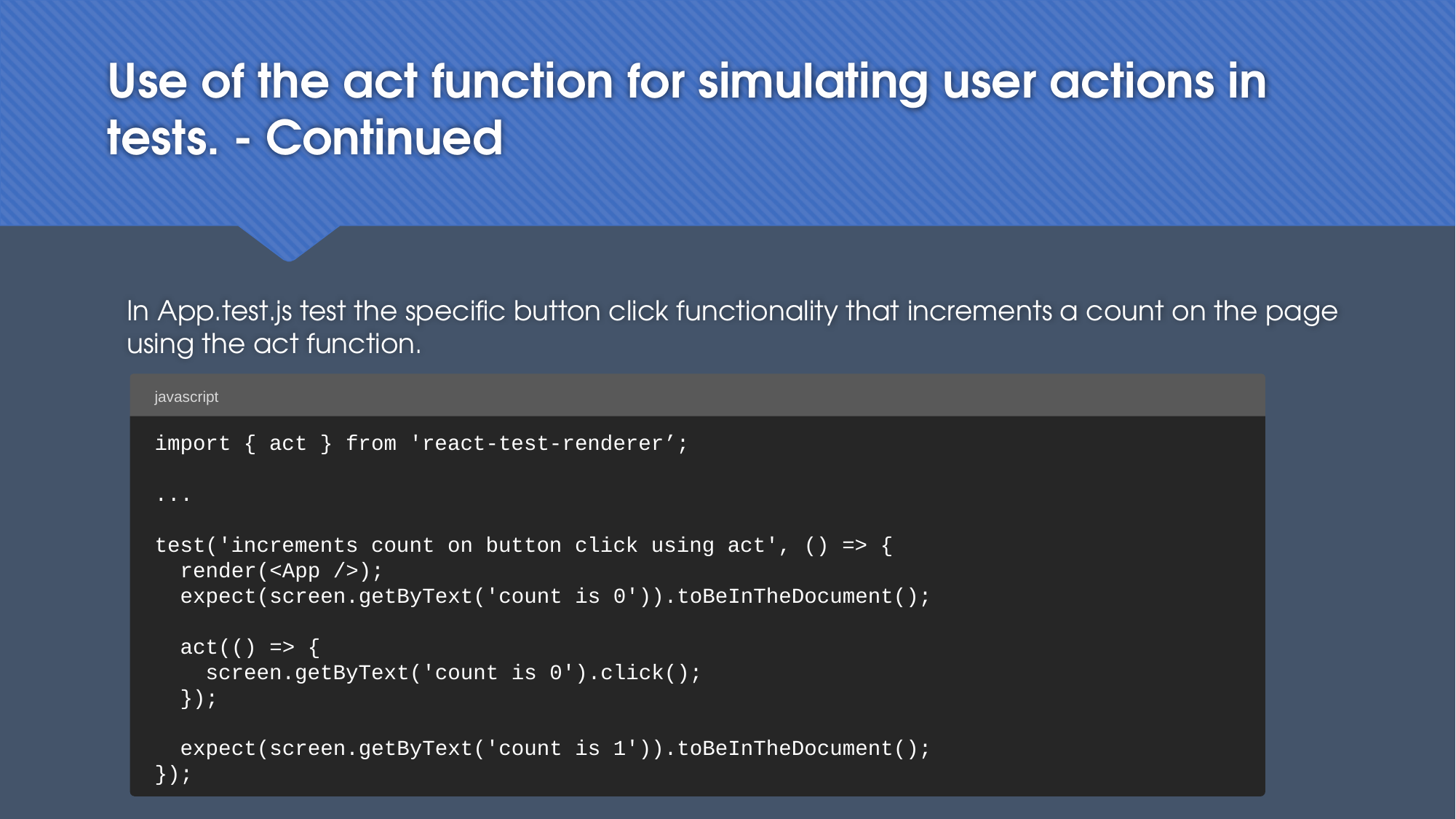

# Use of the act function for simulating user actions in tests. - Continued
In App.test.js test the specific button click functionality that increments a count on the page using the act function.

javascript

import { act } from 'react-test-renderer’;
...
test('increments count on button click using act', () => {
  render(<App />);
  expect(screen.getByText('count is 0')).toBeInTheDocument();

  act(() => {
    screen.getByText('count is 0').click();
  });

  expect(screen.getByText('count is 1')).toBeInTheDocument();
});